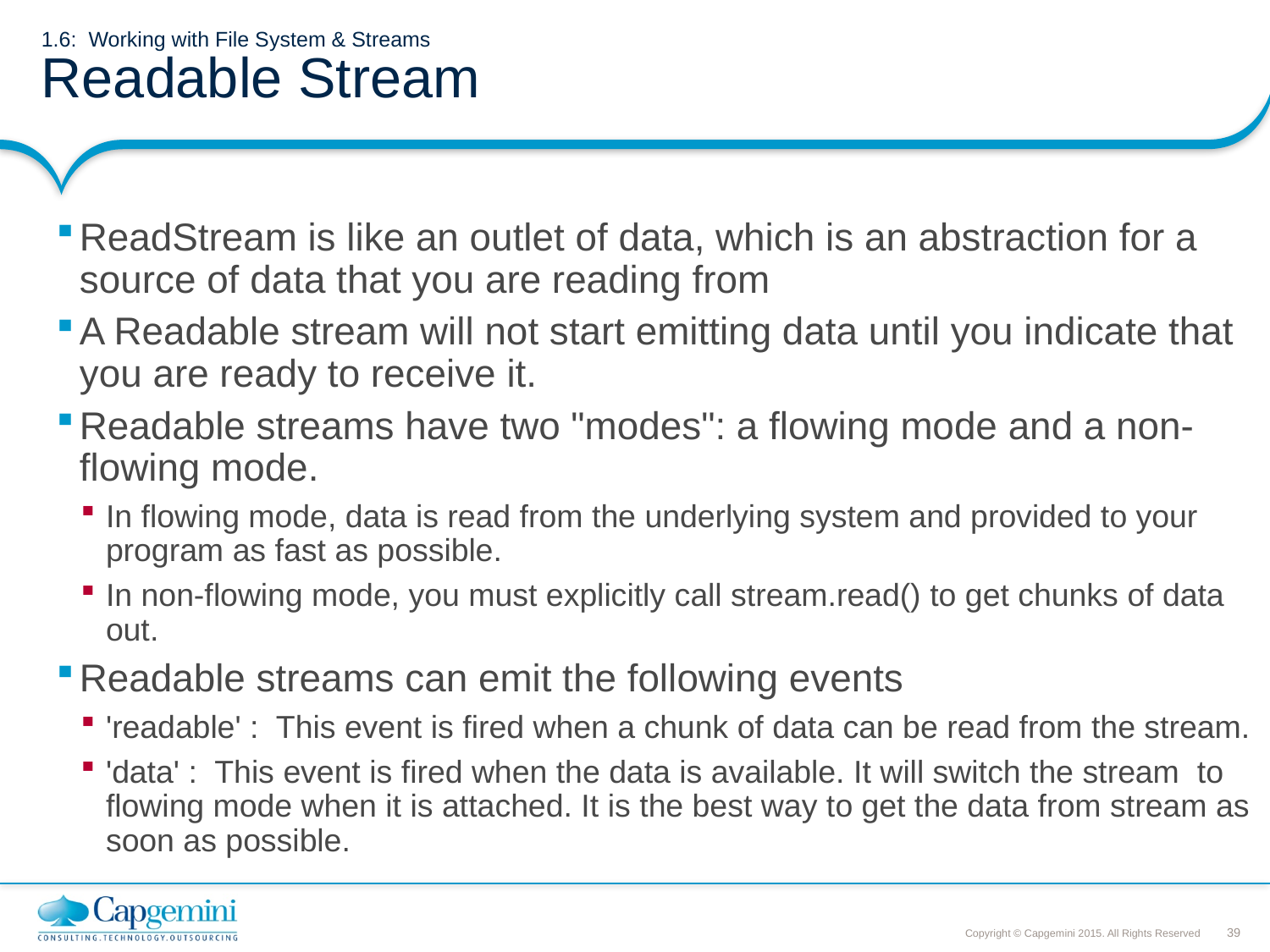

# 1.6:  Working with File System & Streams Readable Stream
ReadStream is like an outlet of data, which is an abstraction for a source of data that you are reading from
A Readable stream will not start emitting data until you indicate that you are ready to receive it.
Readable streams have two "modes": a flowing mode and a non-flowing mode.
In flowing mode, data is read from the underlying system and provided to your program as fast as possible.
In non-flowing mode, you must explicitly call stream.read() to get chunks of data out.
Readable streams can emit the following events
'readable' :  This event is fired when a chunk of data can be read from the stream.
'data' :  This event is fired when the data is available. It will switch the stream  to flowing mode when it is attached. It is the best way to get the data from stream as soon as possible.